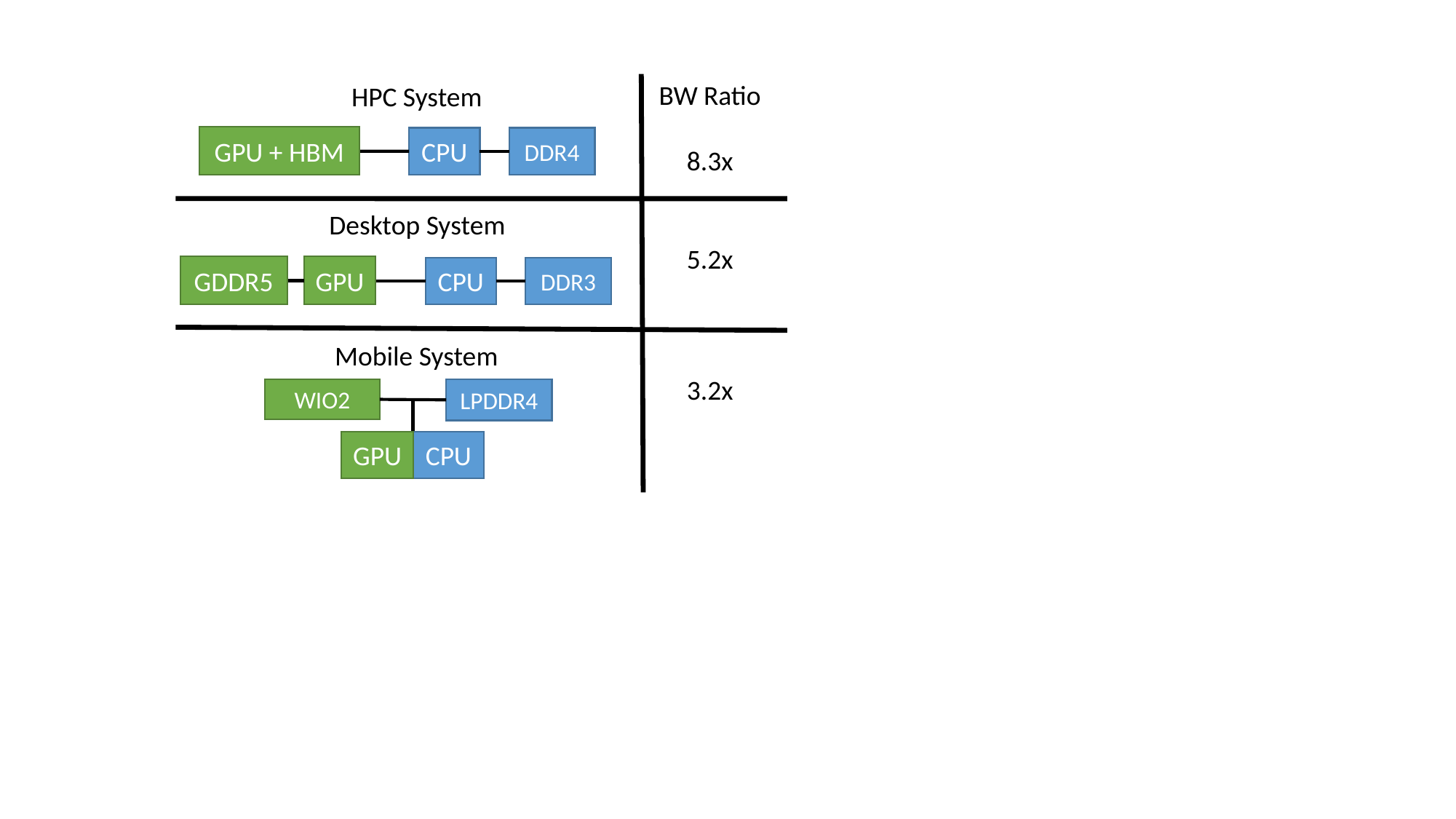

BW Ratio
8.3x
5.2x
3.2x
HPC System
GPU + HBM
CPU
DDR4
Desktop System
GDDR5
GPU
CPU
DDR3
Mobile System
WIO2
LPDDR4
GPU
CPU